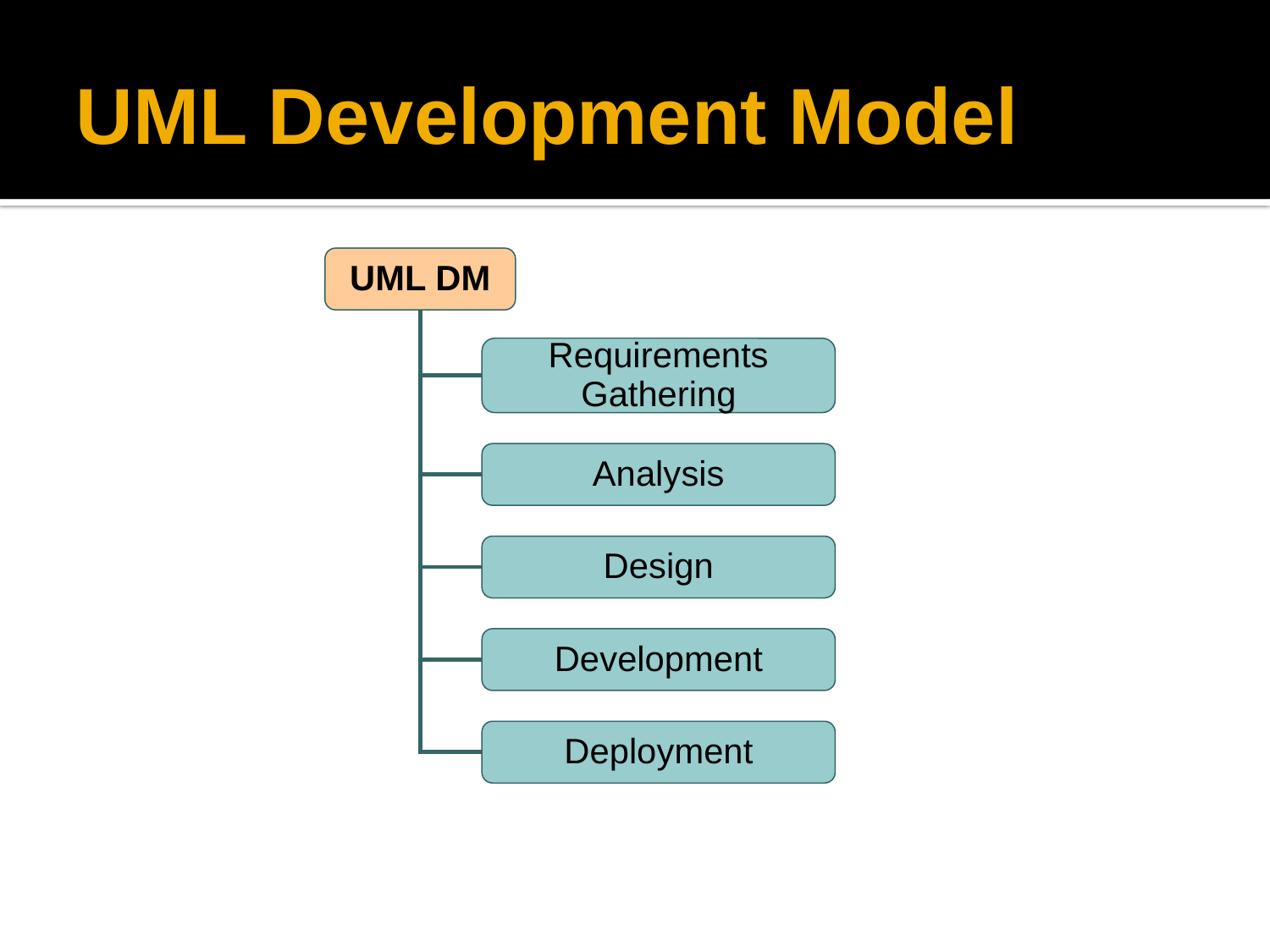

# UML Development Model

UML DM

Requirements Gathering

Analysis

Design

Development

Deployment